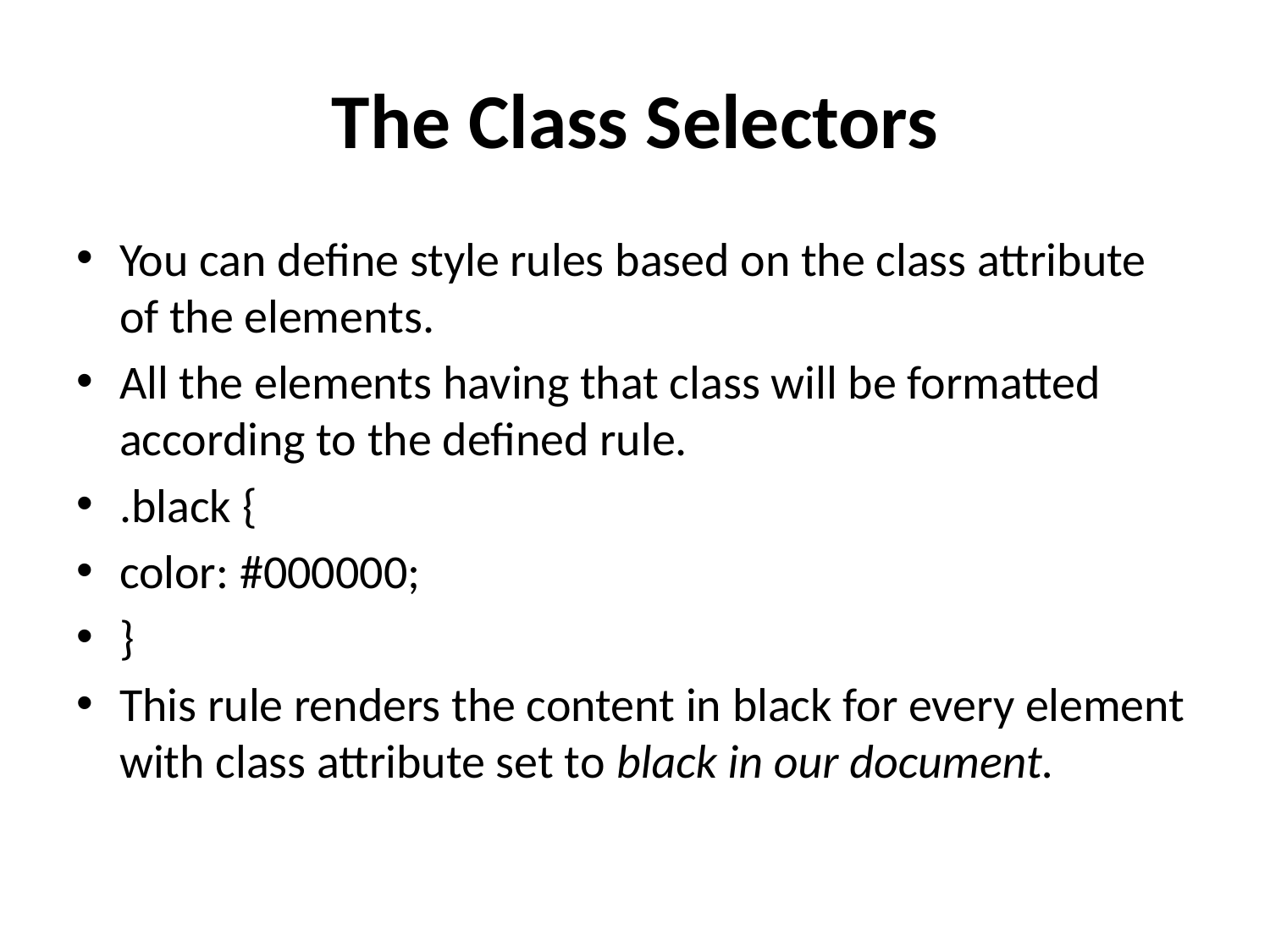

# The Class Selectors
You can define style rules based on the class attribute of the elements.
All the elements having that class will be formatted according to the defined rule.
.black {
color: #000000;
}
This rule renders the content in black for every element with class attribute set to black in our document.